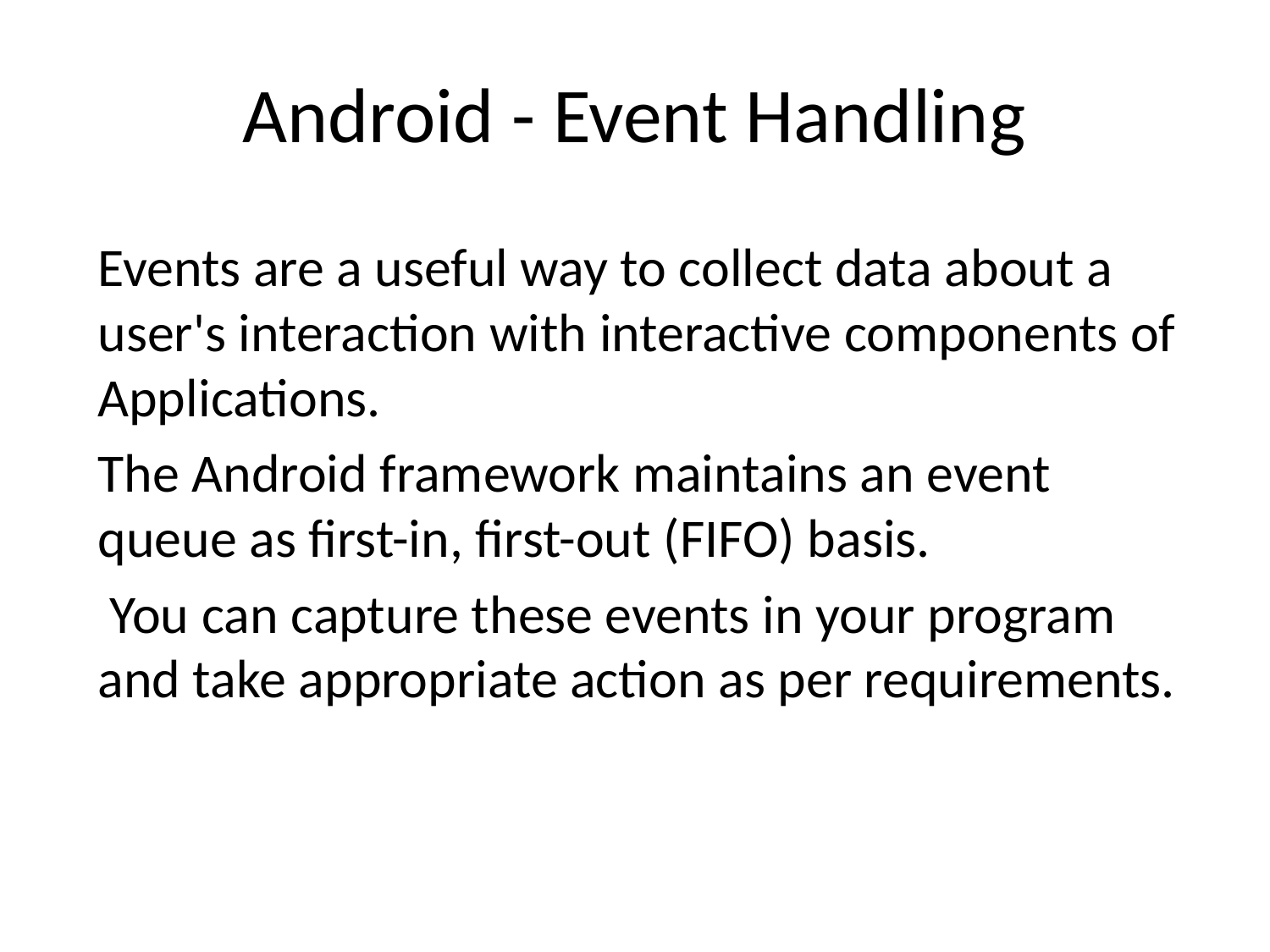

# Android - Event Handling
Events are a useful way to collect data about a user's interaction with interactive components of Applications.
The Android framework maintains an event queue as first-in, first-out (FIFO) basis.
 You can capture these events in your program and take appropriate action as per requirements.